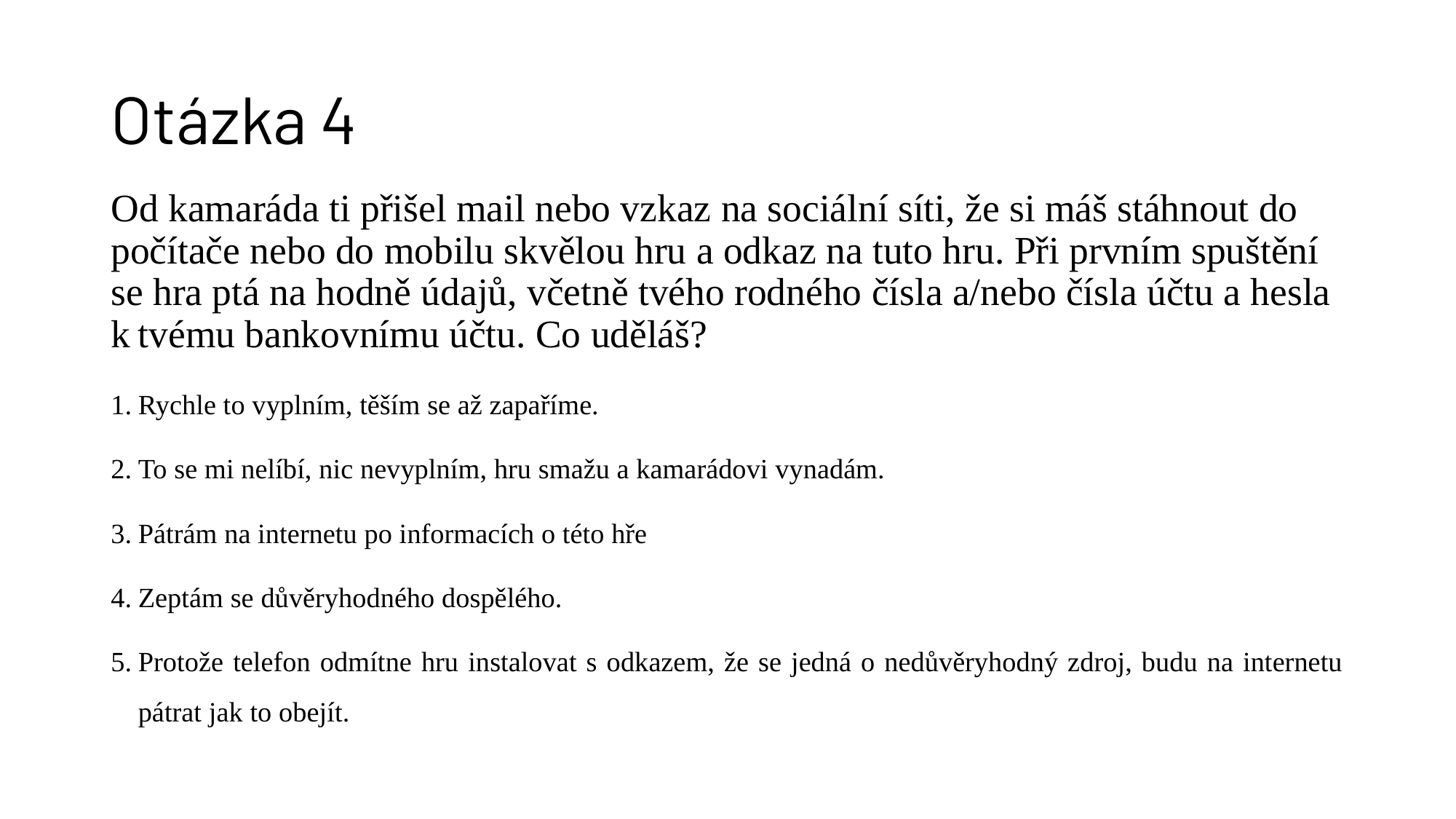

# Otázka 4
Od kamaráda ti přišel mail nebo vzkaz na sociální síti, že si máš stáhnout do počítače nebo do mobilu skvělou hru a odkaz na tuto hru. Při prvním spuštění se hra ptá na hodně údajů, včetně tvého rodného čísla a/nebo čísla účtu a hesla k tvému bankovnímu účtu. Co uděláš?
Rychle to vyplním, těším se až zapaříme.
To se mi nelíbí, nic nevyplním, hru smažu a kamarádovi vynadám.
Pátrám na internetu po informacích o této hře
Zeptám se důvěryhodného dospělého.
Protože telefon odmítne hru instalovat s odkazem, že se jedná o nedůvěryhodný zdroj, budu na internetu pátrat jak to obejít.